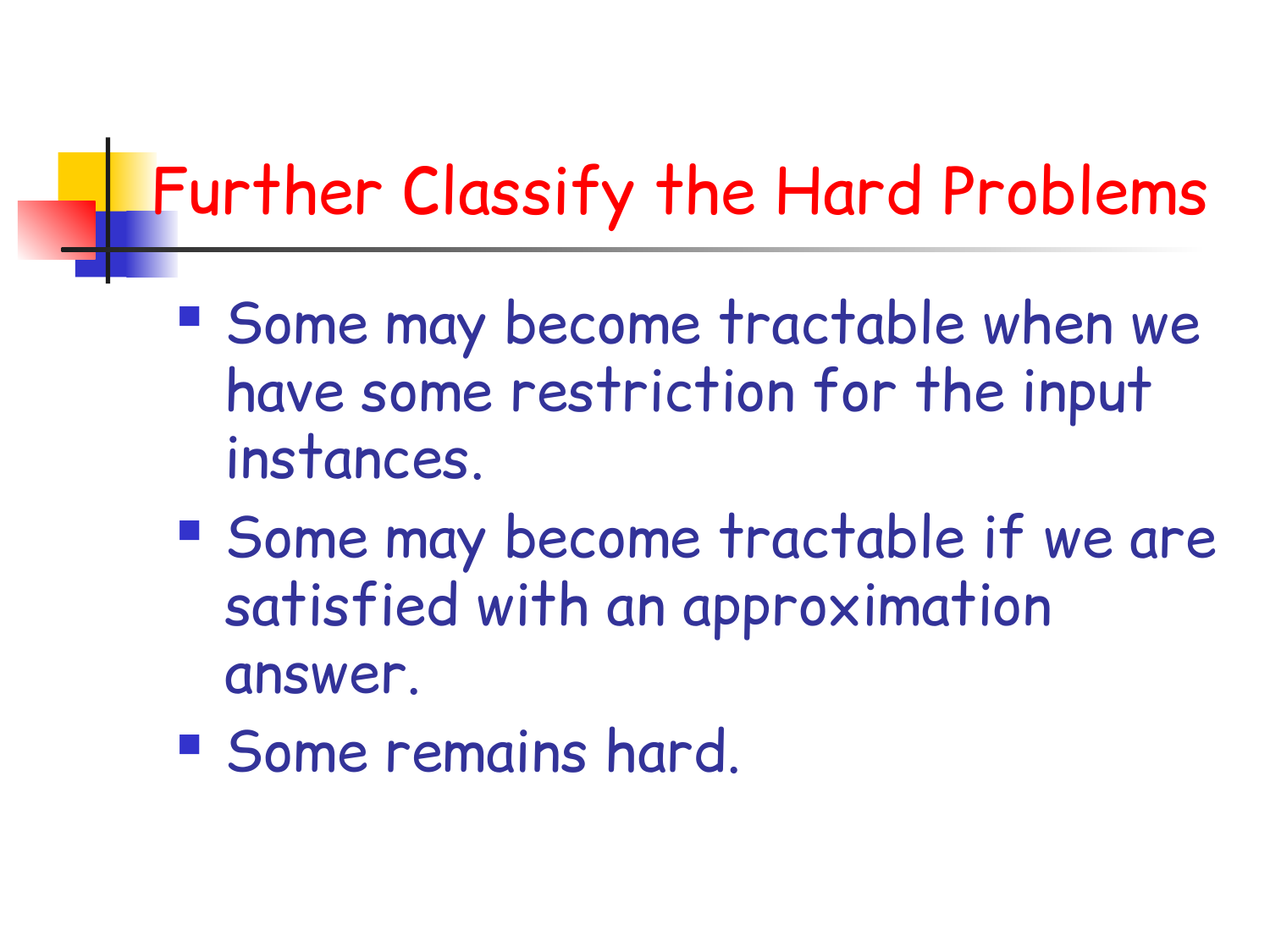

# Further Classify the Hard Problems
Some may become tractable when we have some restriction for the input instances.
Some may become tractable if we are satisfied with an approximation answer.
Some remains hard.